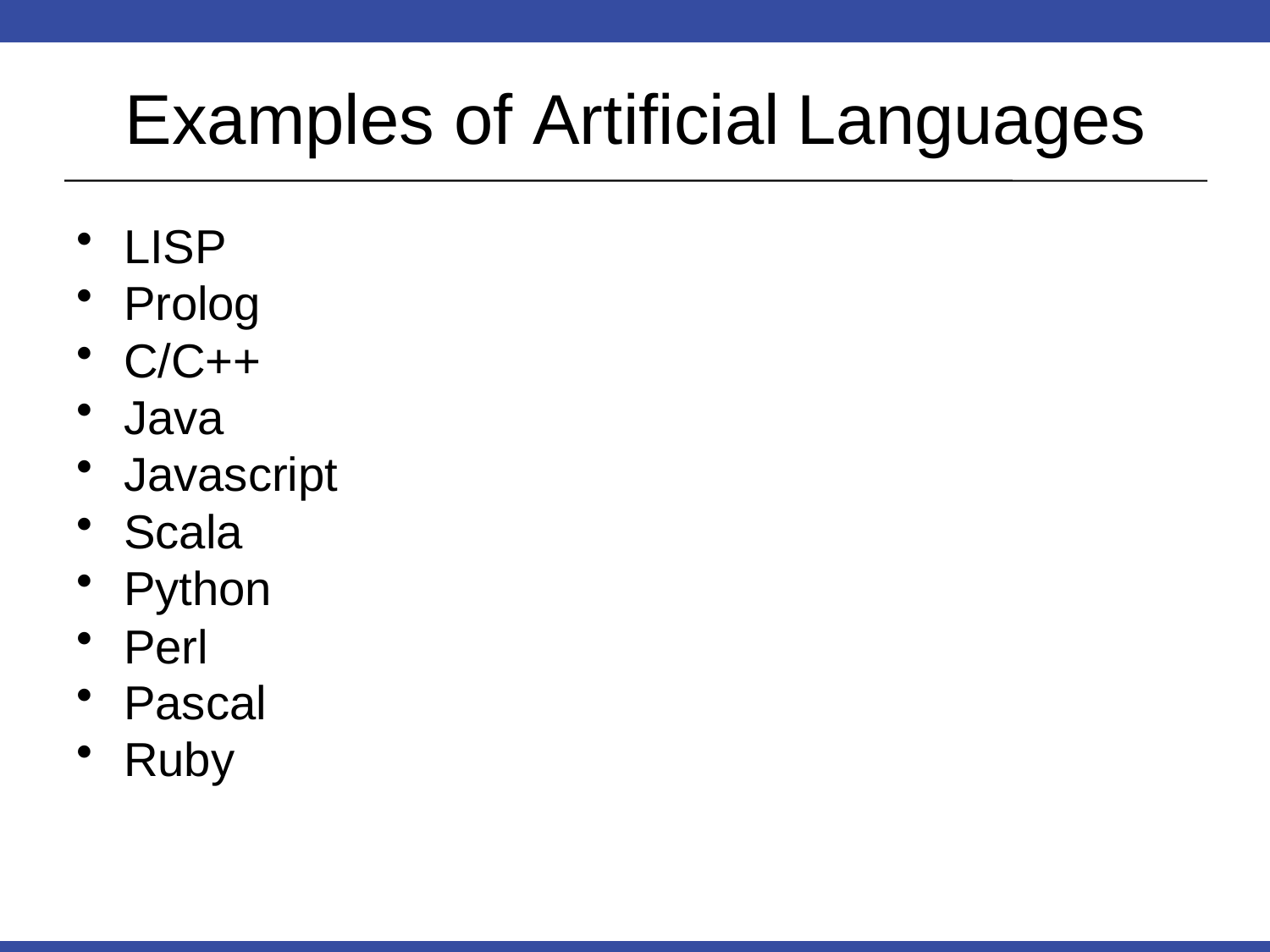

# Examples of Artificial	Languages

LISP
Prolog
C/C++
Java
Javascript
Scala
Python
Perl
Pascal
Ruby